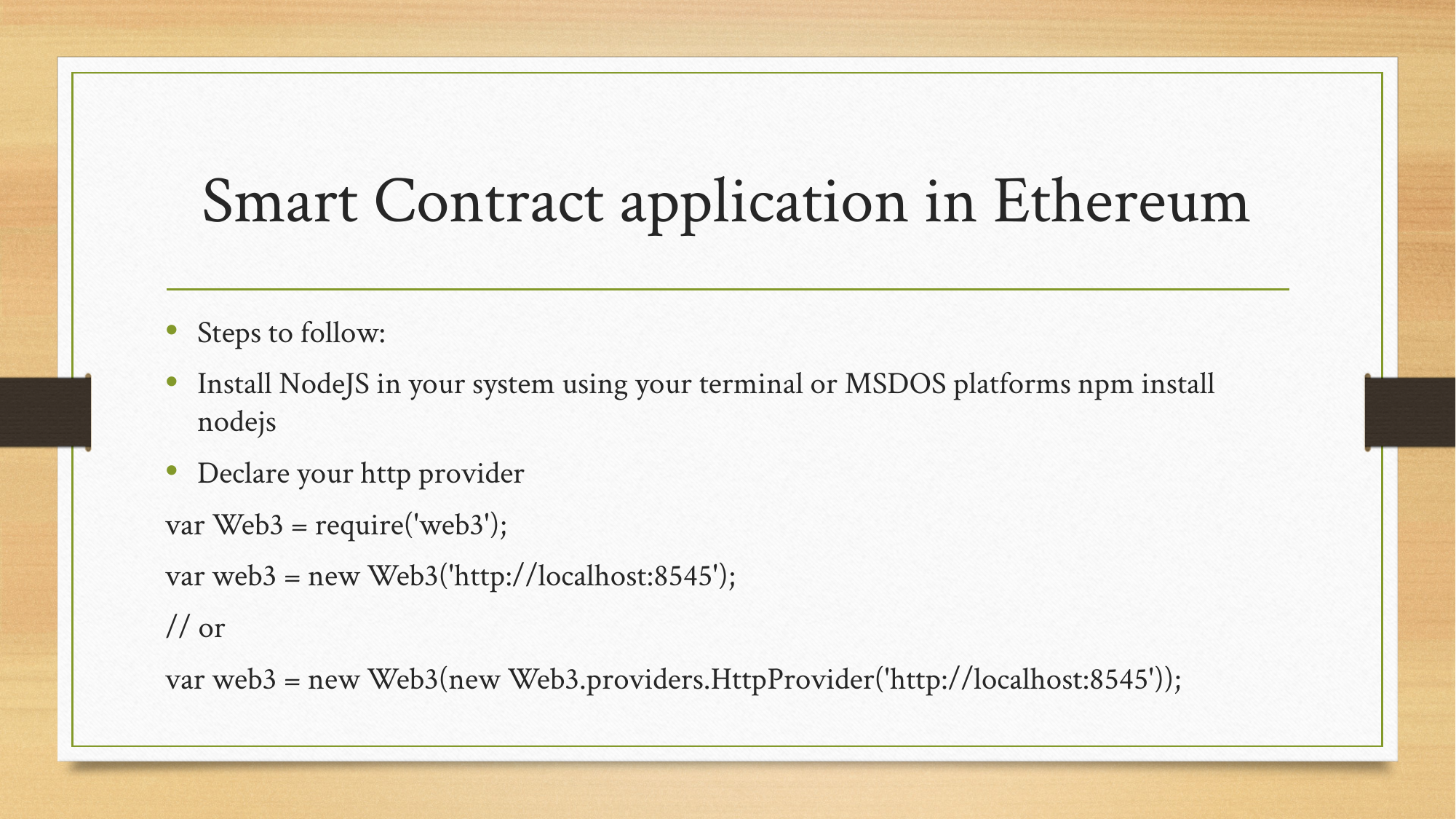

# Smart Contract application in Ethereum
Steps to follow:
Install NodeJS in your system using your terminal or MSDOS platforms npm install nodejs
Declare your http provider
var Web3 = require('web3');
var web3 = new Web3('http://localhost:8545');
// or
var web3 = new Web3(new Web3.providers.HttpProvider('http://localhost:8545'));